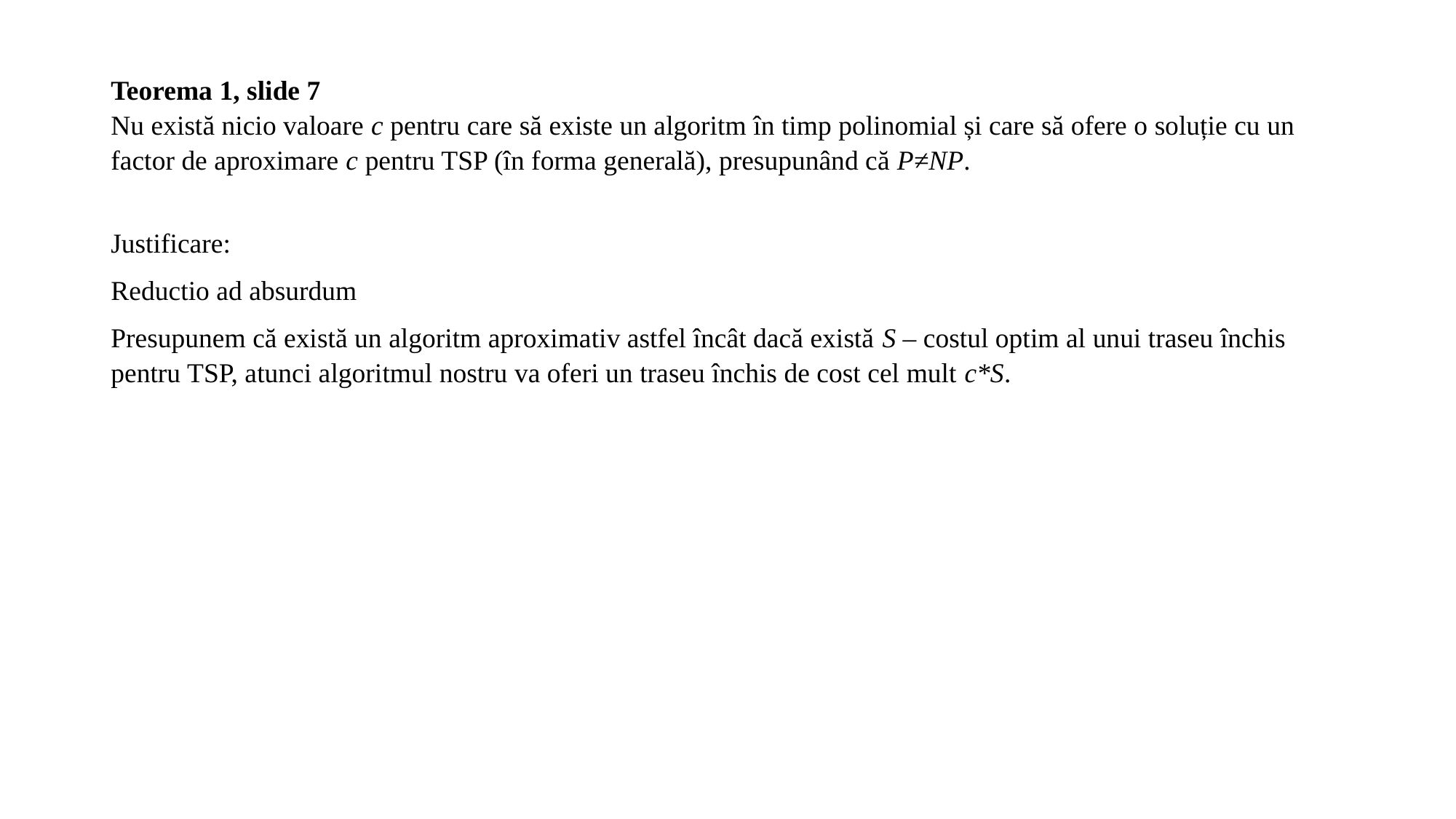

# Teorema 1, slide 7 Nu există nicio valoare c pentru care să existe un algoritm în timp polinomial și care să ofere o soluție cu un factor de aproximare c pentru TSP (în forma generală), presupunând că P≠NP.
Justificare:
Reductio ad absurdum
Presupunem că există un algoritm aproximativ astfel încât dacă există S – costul optim al unui traseu închis pentru TSP, atunci algoritmul nostru va oferi un traseu închis de cost cel mult c*S.
Fie G – un graf simplu, neponderat. Problema determinării unui HC în G este NPC.
Construim un graf ponderat complet G’ pe baza lui G după cum urmează:
V(G’)=V(G); | V(G’)|=n;
Pentru fiecare e ∈ E(G’) pentru care e ∈ E(G) avem w(e, G’) = 1. ( ponderea muchiei e în G’ va fi 1)
Pentru fiecare e ∈ E(G’)  pentru care e ∉ E(G) avem w(e, G’) = c*n.